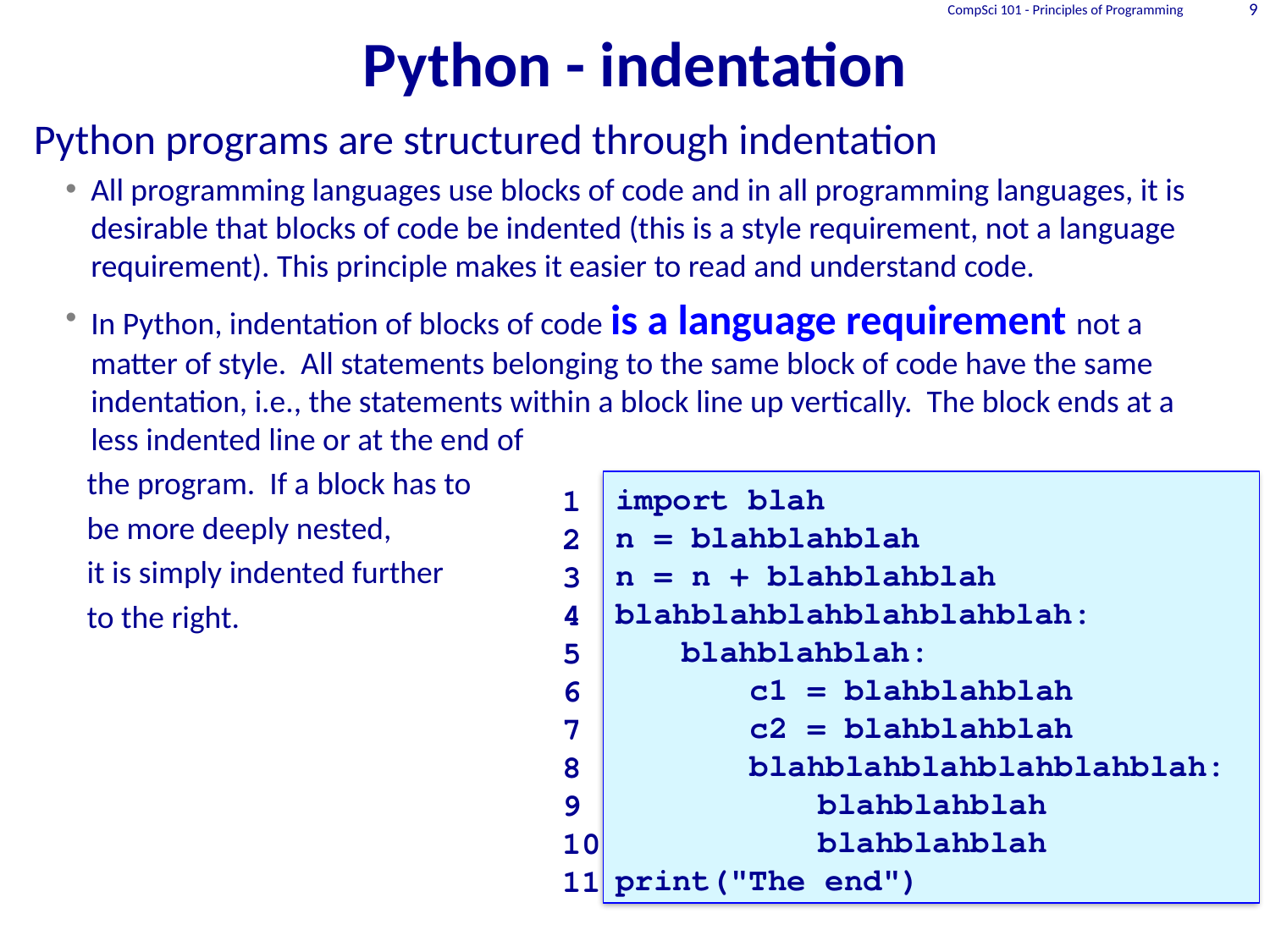

# Python - indentation
CompSci 101 - Principles of Programming
9
Python programs are structured through indentation
All programming languages use blocks of code and in all programming languages, it is desirable that blocks of code be indented (this is a style requirement, not a language requirement). This principle makes it easier to read and understand code.
In Python, indentation of blocks of code is a language requirement not a matter of style.  All statements belonging to the same block of code have the same indentation, i.e., the statements within a block line up vertically.  The block ends at a less indented line or at the end of
   the program.  If a block has to
   be more deeply nested,
   it is simply indented further
   to the right.

import blah
n = blahblahblah
n = n + blahblahblah
blahblahblahblahblahblah:
	blahblahblah:
		 c1 = blahblahblah
		 c2 = blahblahblah
		 blahblahblahblahblahblah:
			 blahblahblah
			 blahblahblah
print("The end")
1
2
3
4
5
6
7
8
9
10
11